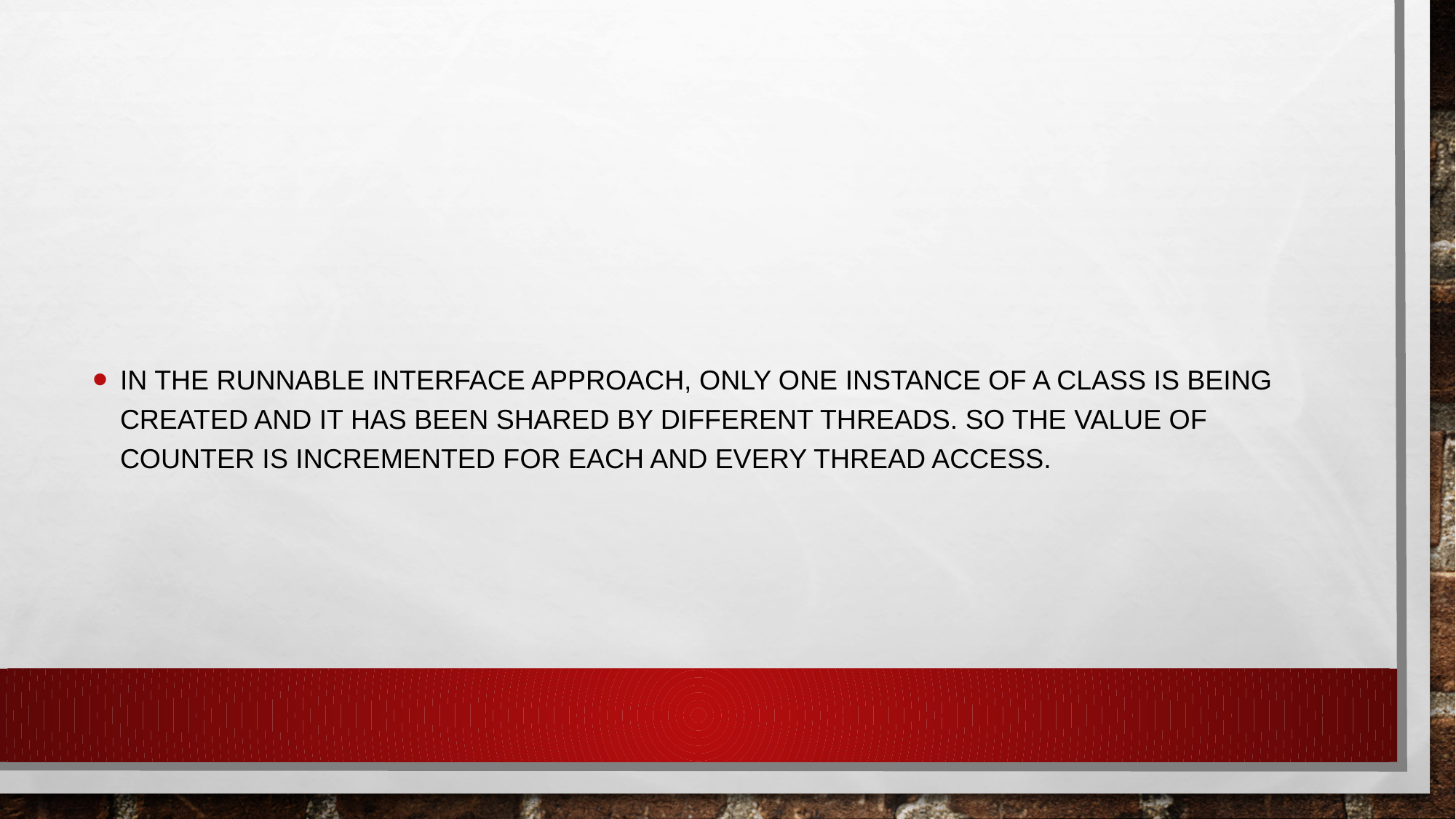

#
In the Runnable interface approach, only one instance of a class is being created and it has been shared by different threads. So the value of counter is incremented for each and every thread access.